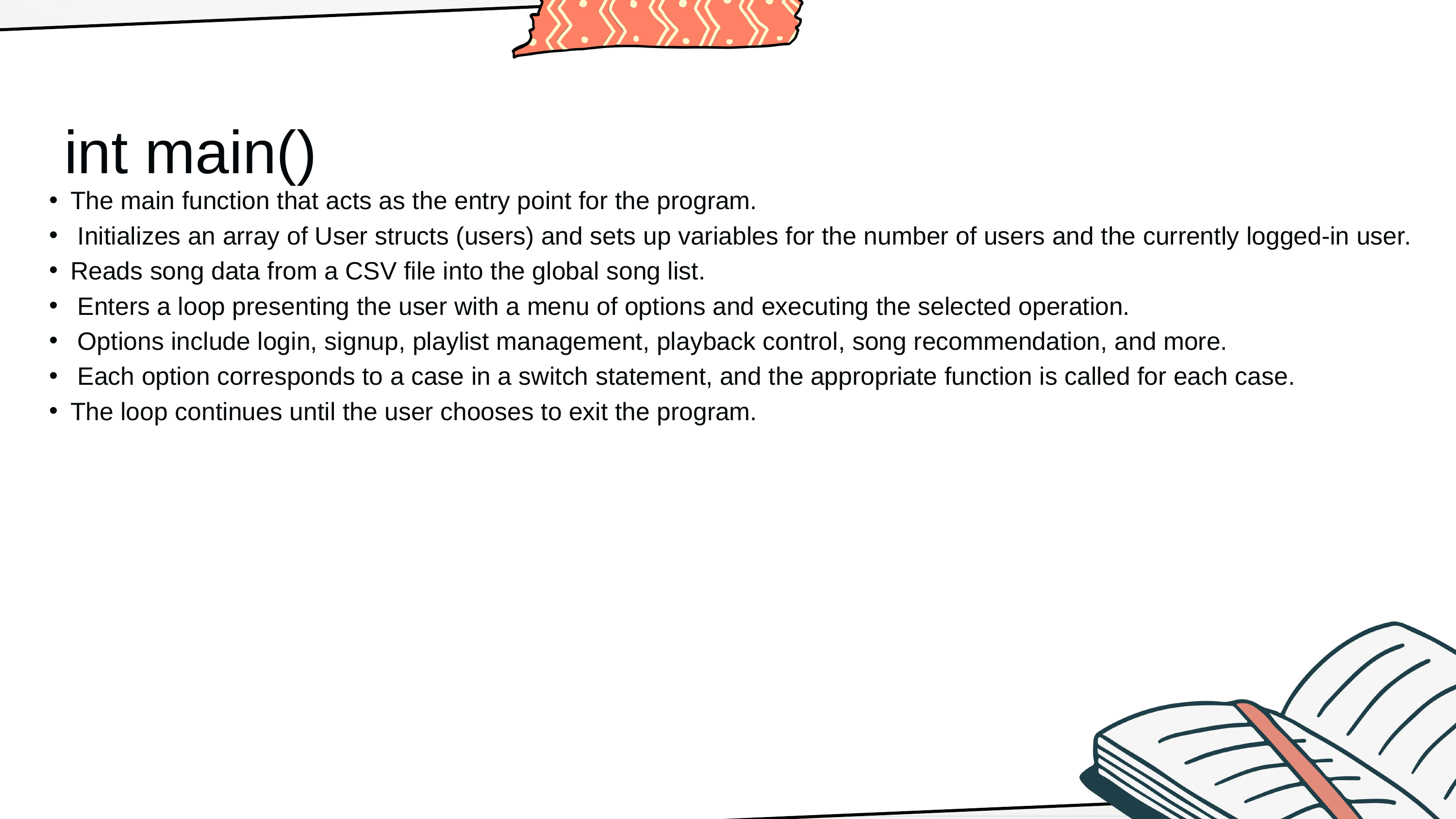

int main()

The main function that acts as the entry point for the program.
 Initializes an array of User structs (users) and sets up variables for the number of users and the currently logged-in user.
Reads song data from a CSV file into the global song list.
 Enters a loop presenting the user with a menu of options and executing the selected operation.
 Options include login, signup, playlist management, playback control, song recommendation, and more.
 Each option corresponds to a case in a switch statement, and the appropriate function is called for each case.
The loop continues until the user chooses to exit the program.